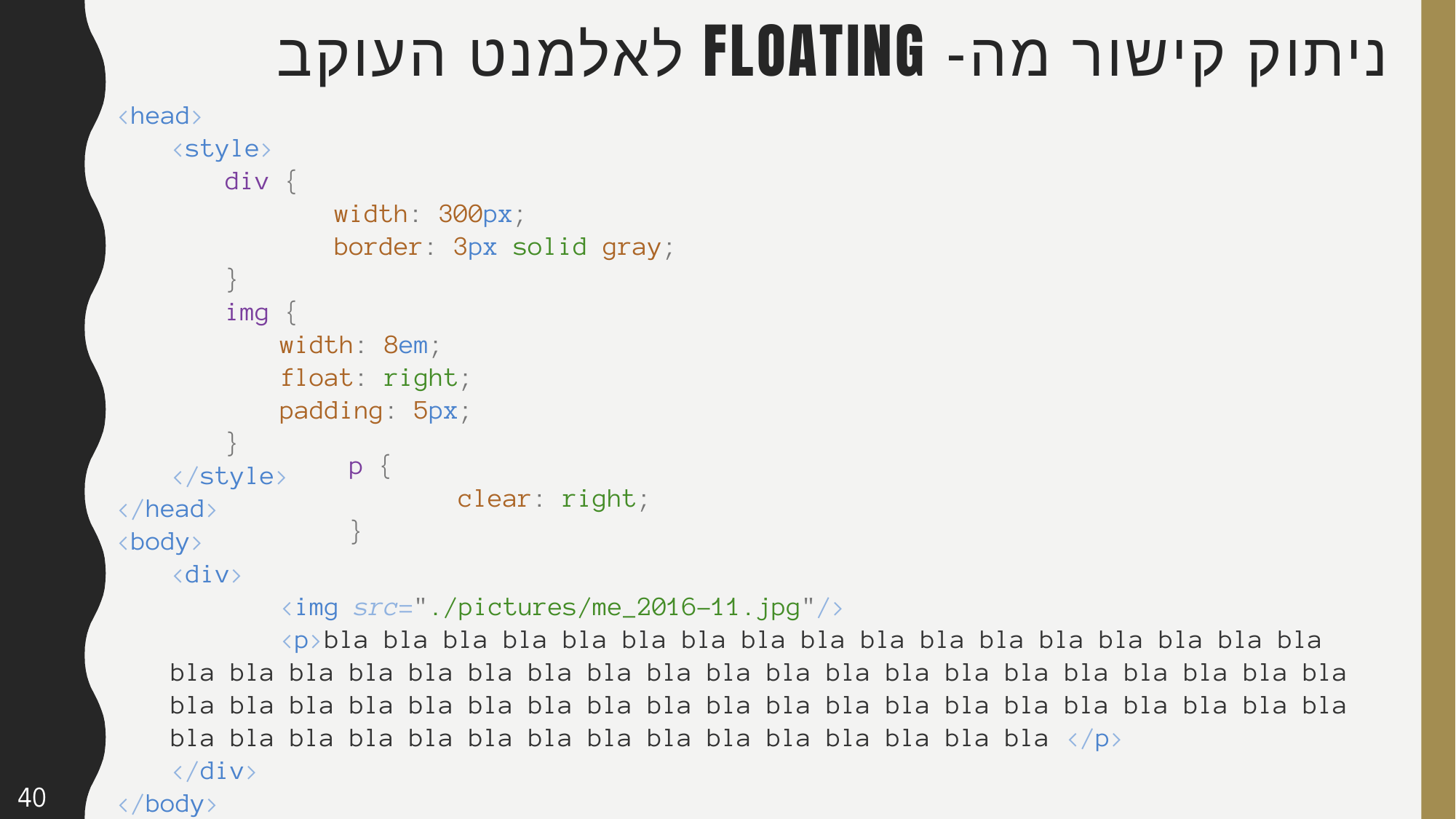

# ניתוק קישור מה- floating לאלמנט העוקב
<head>
<style>
div {
	width: 300px;
	border: 3px solid gray;
}
img {
width: 8em;
float: right;
padding: 5px;
}
</style>
</head>
<body>
<div>
	<img src="./pictures/me_2016-11.jpg"/>
	<p>bla bla bla bla bla bla bla bla bla bla bla bla bla bla bla bla bla bla bla bla bla bla bla bla bla bla bla bla bla bla bla bla bla bla bla bla bla bla bla bla bla bla bla bla bla bla bla bla bla bla bla bla bla bla bla bla bla bla bla bla bla bla bla bla bla bla bla bla bla bla bla bla </p>
</div>
</body>
p {
	clear: right;
}